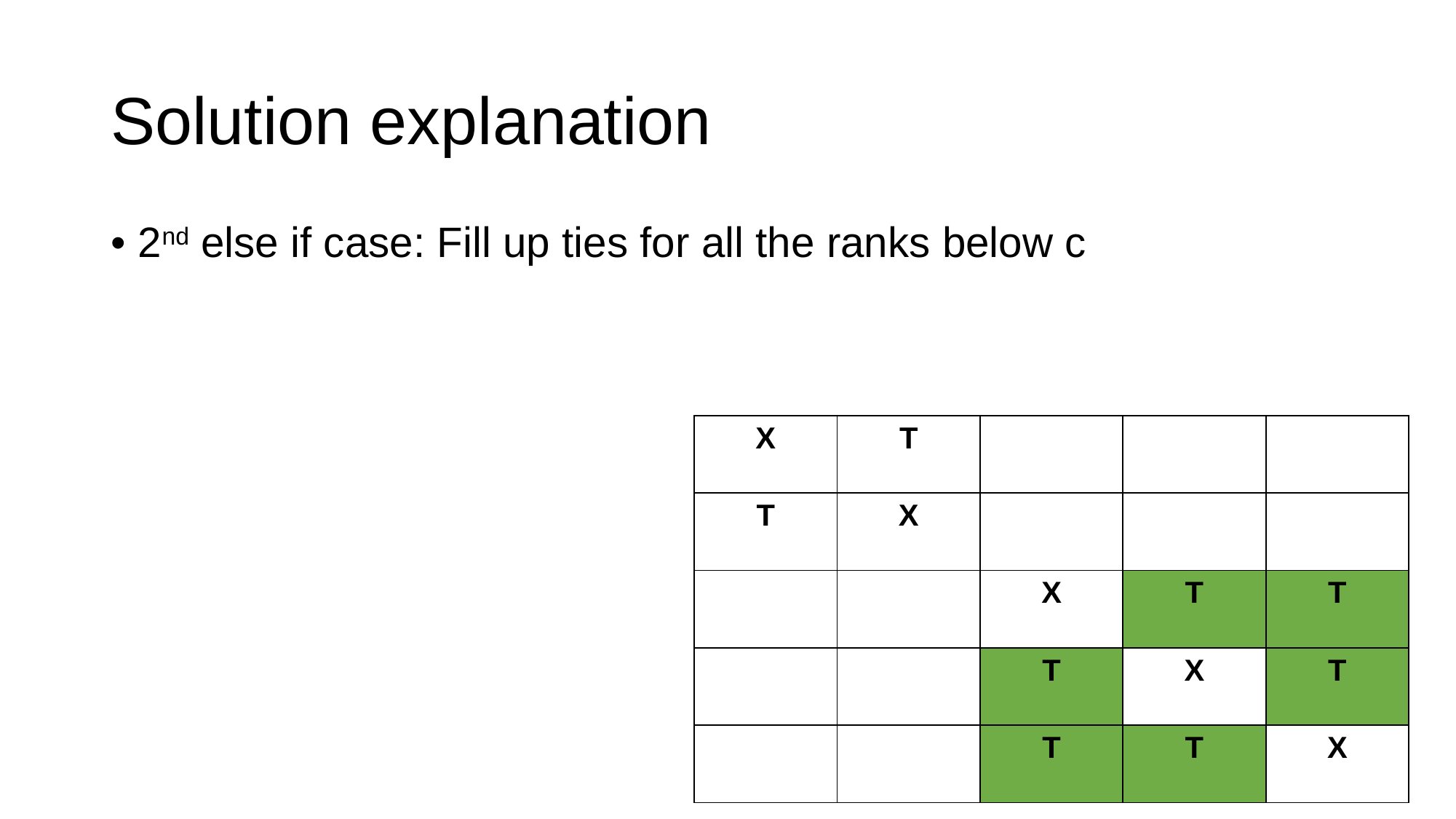

# Solution explanation
2nd else if case: Fill up ties for all the ranks below c
| X | T |  |  |  |
| --- | --- | --- | --- | --- |
| T | X |  |  |  |
|  |  | X | T | T |
|  |  | T | X | T |
|  |  | T | T | X |